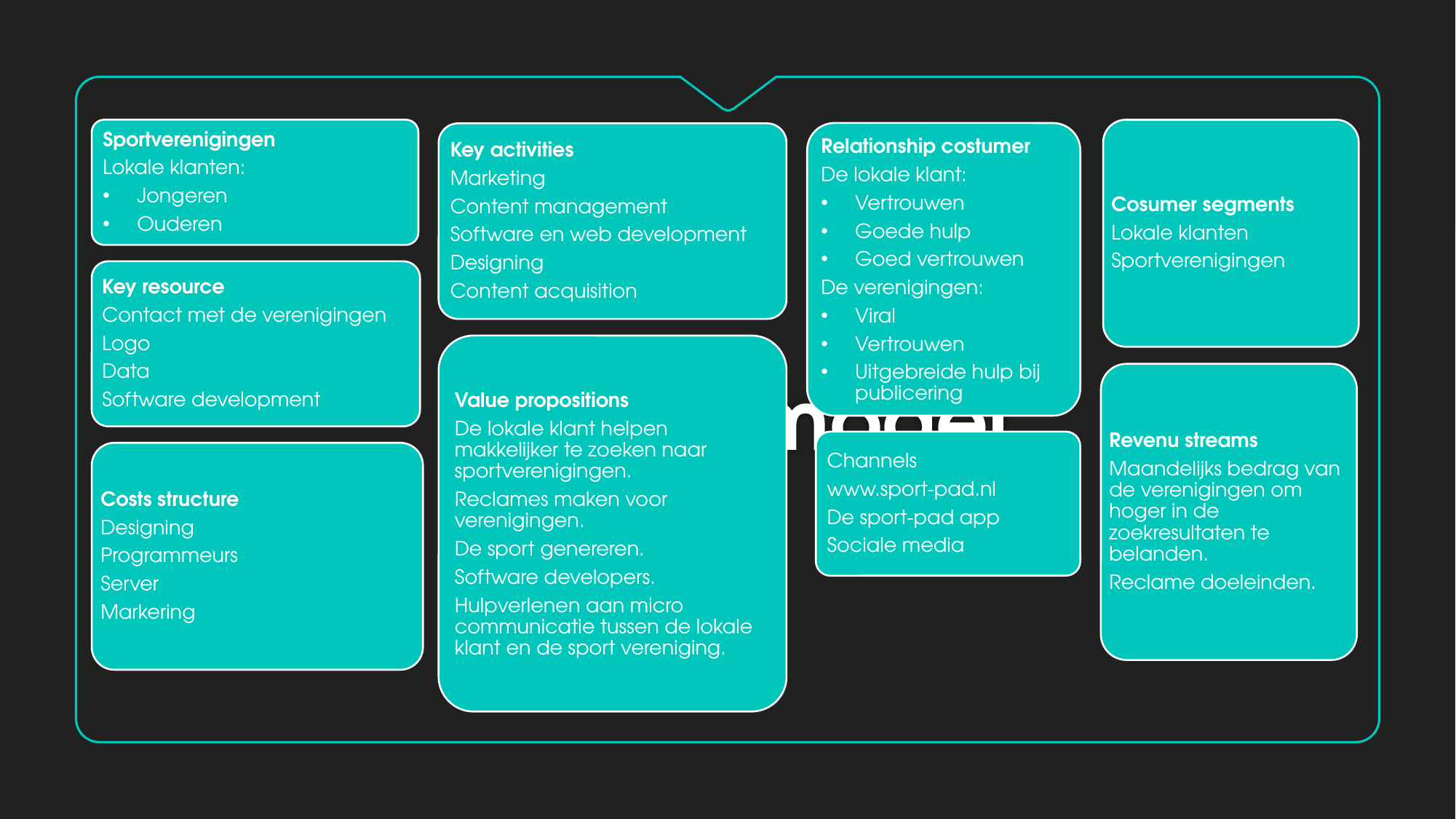

Sportverenigingen
Lokale klanten:
Jongeren
Ouderen

Cosumer segments
Lokale klanten
Sportverenigingen

Relationship costumer
De lokale klant:
Vertrouwen
Goede hulp
Goed vertrouwen
De verenigingen:
Viral
Vertrouwen
Uitgebreide hulp bij  publicering

Key activities
Marketing
Content management
Software en web development
Designing
Content acquisition
# Verdienmodel

Key resource
Contact met de verenigingen
Logo
Data
Software development

Value propositions
De lokale klant helpen makkelijker te zoeken naar sportverenigingen.
Reclames maken voor verenigingen.
De sport genereren.
Software developers.
Hulpverlenen aan micro communicatie tussen de lokale klant en de sport vereniging.

Revenu streams
Maandelijks bedrag van de verenigingen om hoger in de zoekresultaten te belanden.
Reclame doeleinden.

Channels
www.sport-pad.nl
De sport-pad app
Sociale media

Costs structure
Designing
Programmeurs
Server
Markering